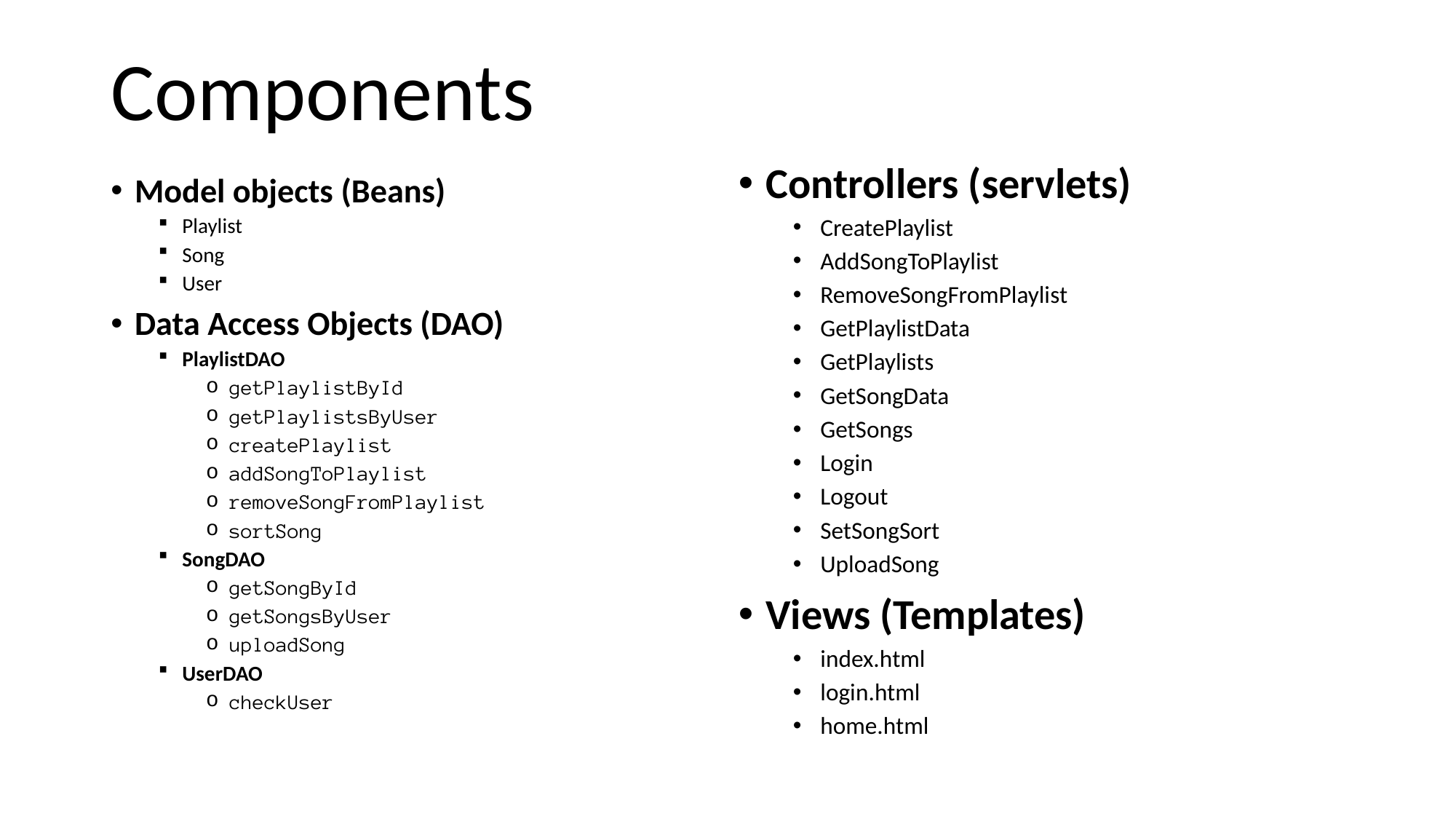

# Components
Controllers (servlets)
CreatePlaylist
AddSongToPlaylist
RemoveSongFromPlaylist
GetPlaylistData
GetPlaylists
GetSongData
GetSongs
Login
Logout
SetSongSort
UploadSong
Views (Templates)
index.html
login.html
home.html

Model objects (Beans)
Playlist
Song
User
Data Access Objects (DAO)
PlaylistDAO
getPlaylistById
getPlaylistsByUser
createPlaylist
addSongToPlaylist
removeSongFromPlaylist
sortSong
SongDAO
getSongById
getSongsByUser
uploadSong
UserDAO
checkUser